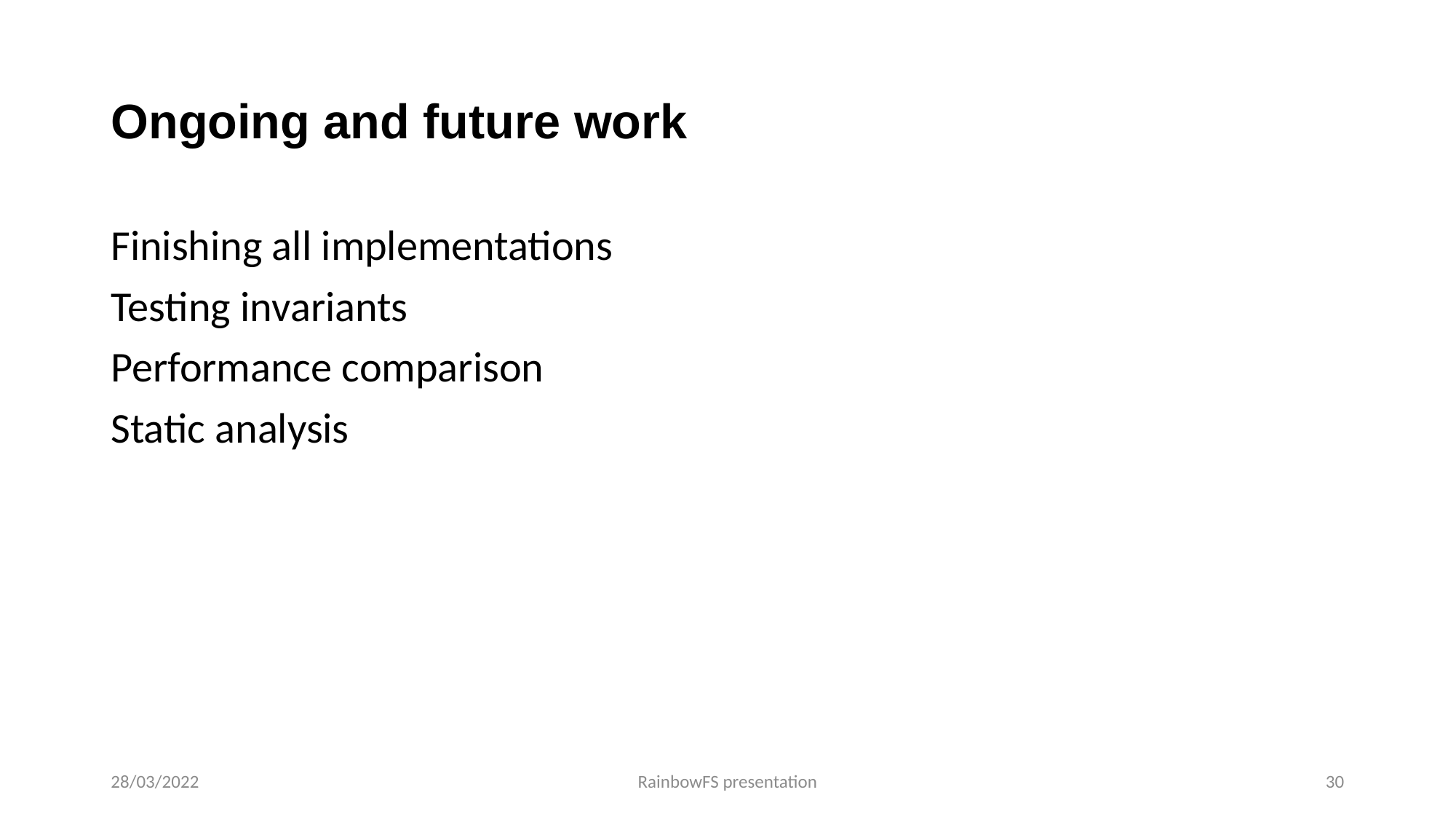

# Ongoing and future work
Finishing all implementations
Testing invariants
Performance comparison
Static analysis
28/03/2022
RainbowFS presentation
30